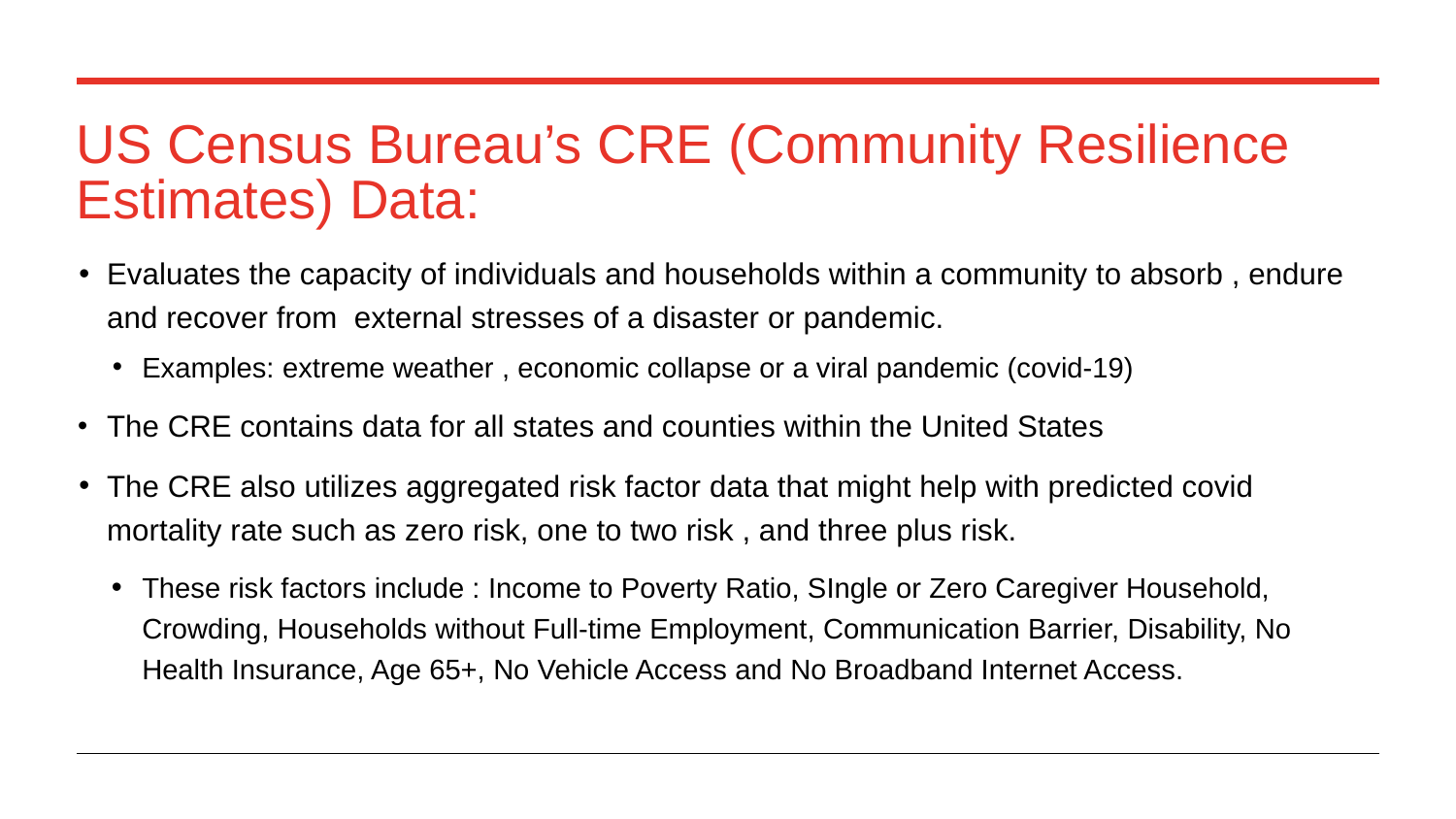

# US Census Bureau’s CRE (Community Resilience Estimates) Data:
Evaluates the capacity of individuals and households within a community to absorb , endure and recover from  external stresses of a disaster or pandemic.
Examples: extreme weather , economic collapse or a viral pandemic (covid-19)
The CRE contains data for all states and counties within the United States
The CRE also utilizes aggregated risk factor data that might help with predicted covid mortality rate such as zero risk, one to two risk , and three plus risk.
These risk factors include : Income to Poverty Ratio, SIngle or Zero Caregiver Household, Crowding, Households without Full-time Employment, Communication Barrier, Disability, No Health Insurance, Age 65+, No Vehicle Access and No Broadband Internet Access.